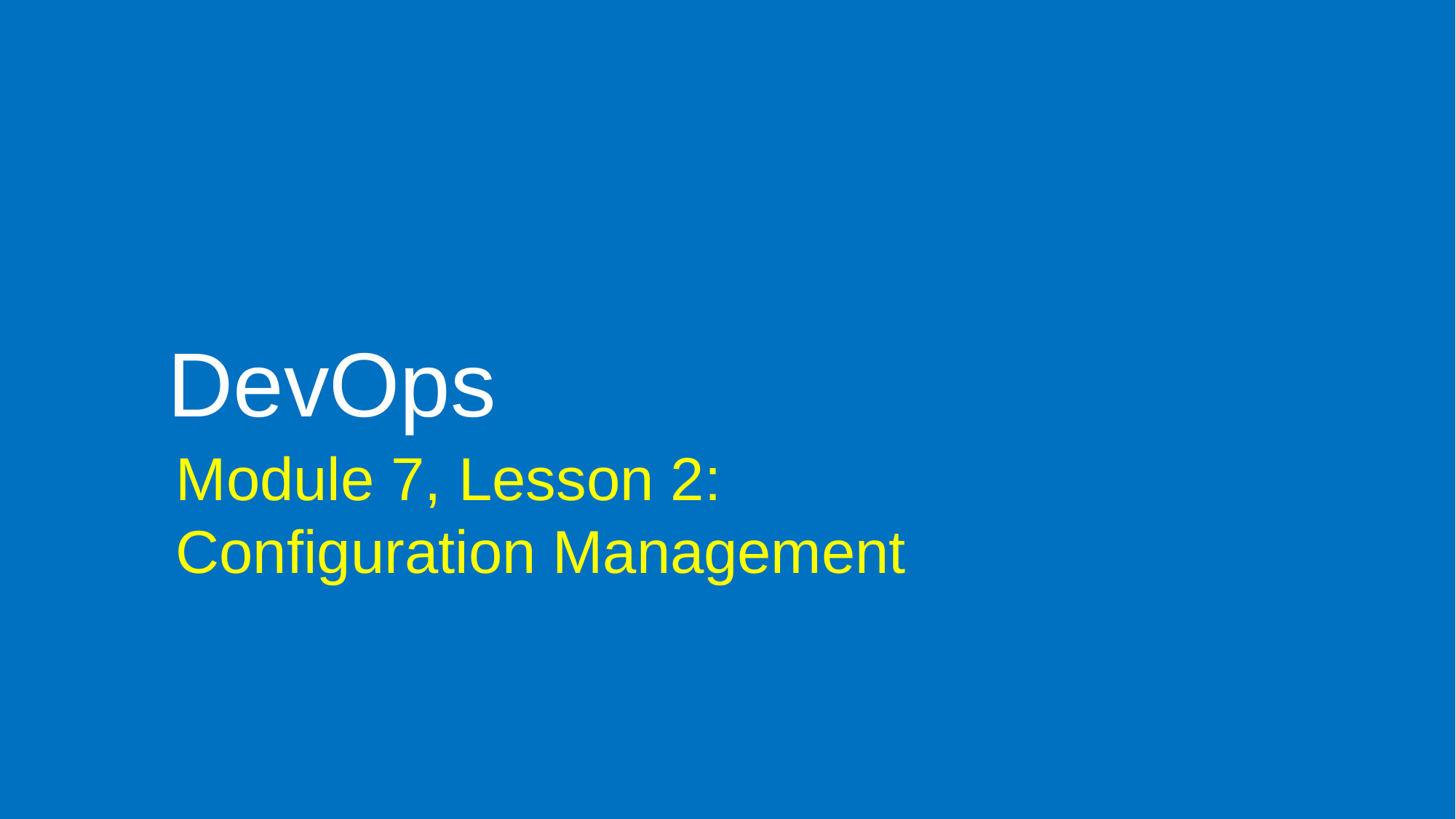

# DevOps
Module 7, Lesson 2:
Configuration Management